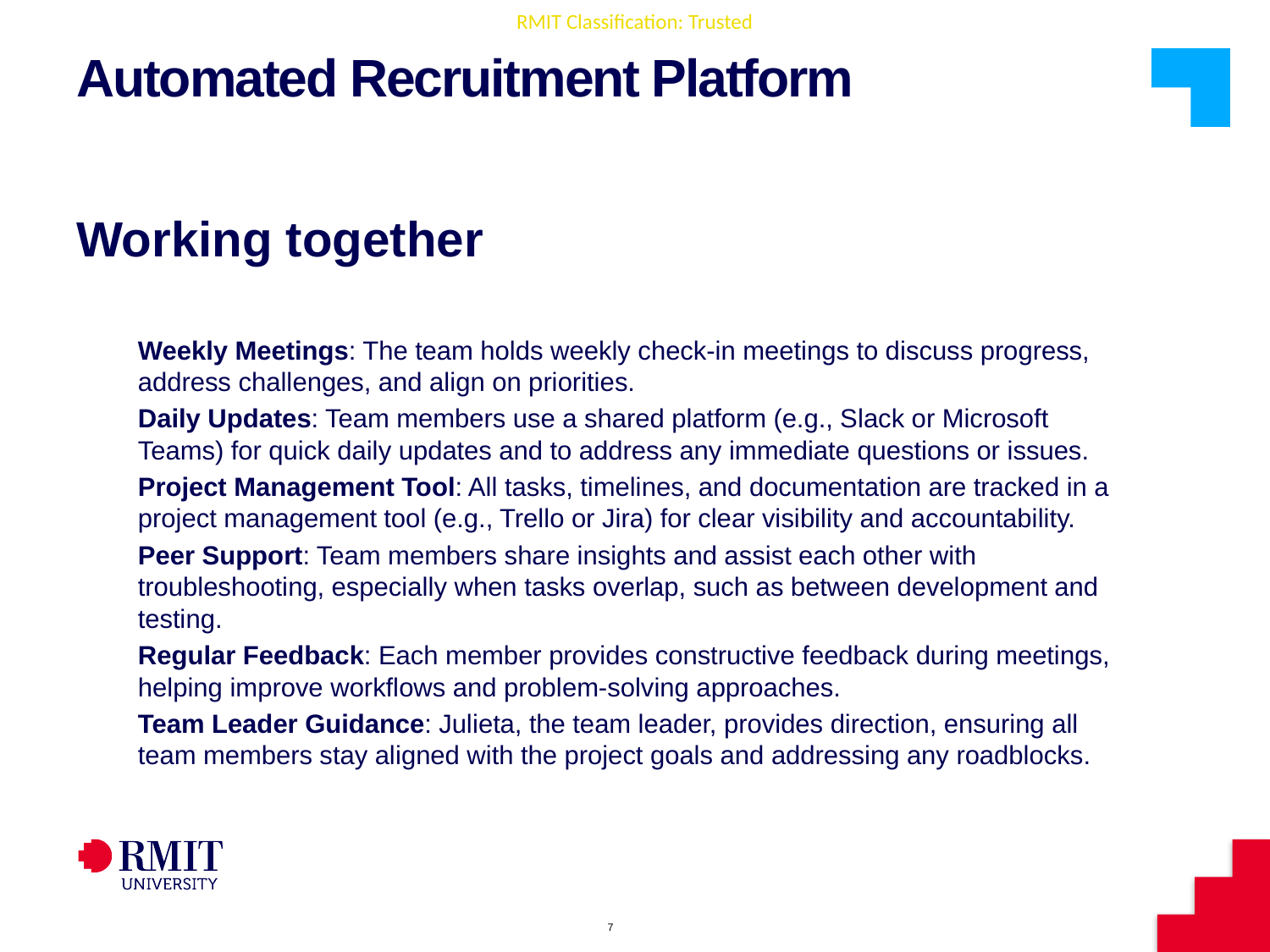

# Automated Recruitment Platform
Working together

Weekly Meetings: The team holds weekly check-in meetings to discuss progress, address challenges, and align on priorities.
Daily Updates: Team members use a shared platform (e.g., Slack or Microsoft Teams) for quick daily updates and to address any immediate questions or issues.
Project Management Tool: All tasks, timelines, and documentation are tracked in a project management tool (e.g., Trello or Jira) for clear visibility and accountability.
Peer Support: Team members share insights and assist each other with troubleshooting, especially when tasks overlap, such as between development and testing.
Regular Feedback: Each member provides constructive feedback during meetings, helping improve workflows and problem-solving approaches.
Team Leader Guidance: Julieta, the team leader, provides direction, ensuring all team members stay aligned with the project goals and addressing any roadblocks.